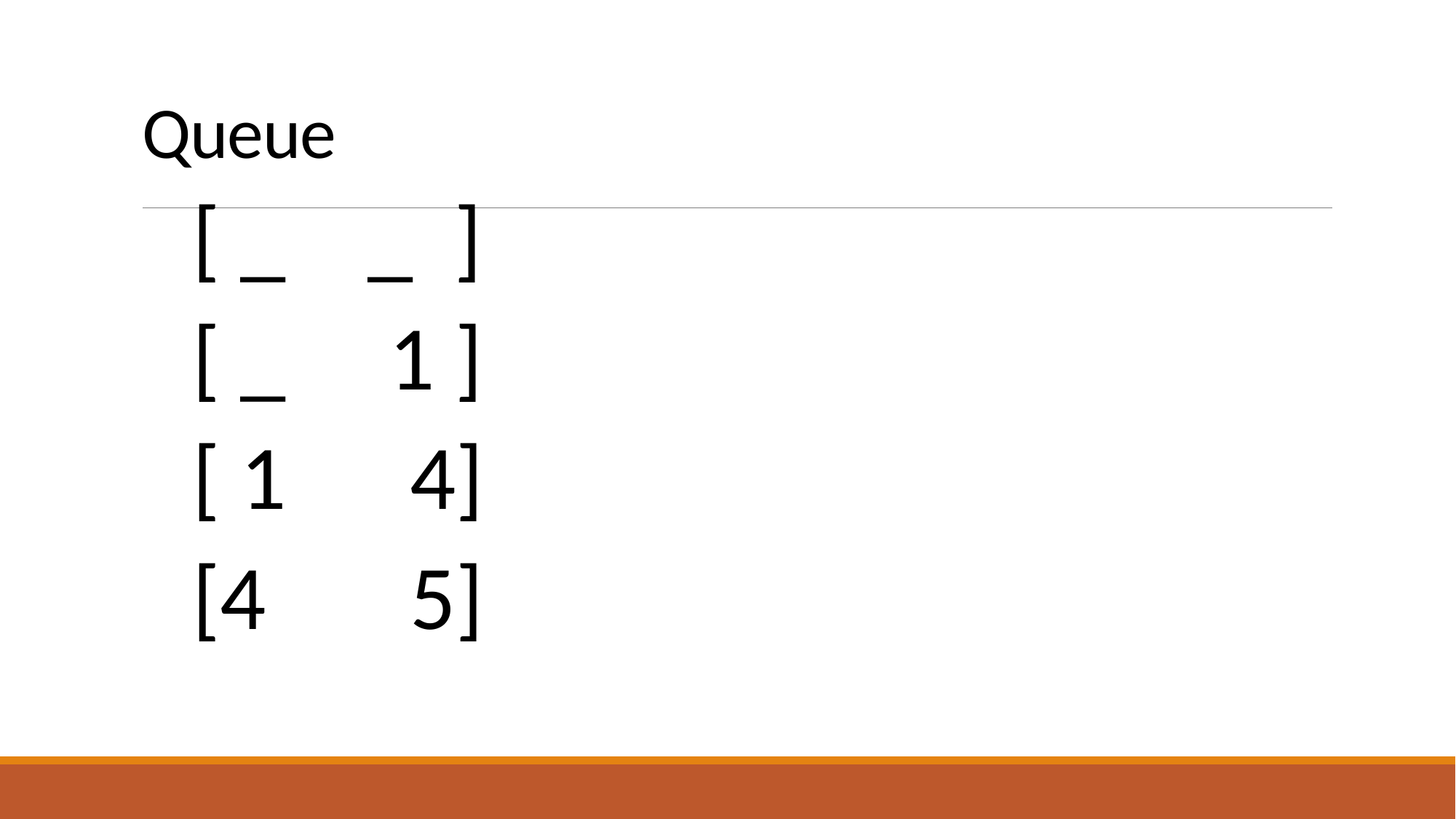

# Queue
  [ _    _  ]
  [ _     1 ]
  [ 1      4]
  [4       5]